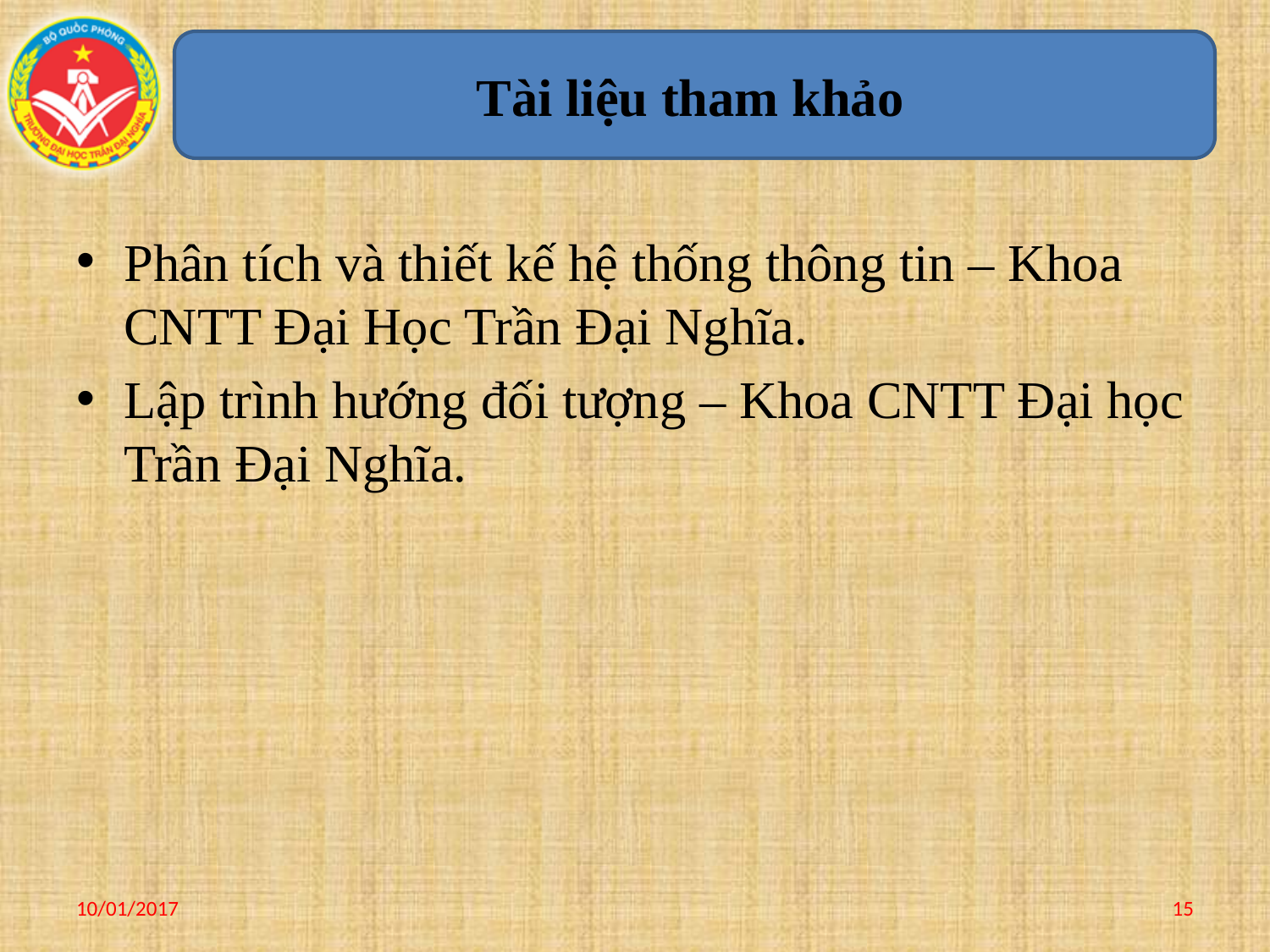

# Tài liệu tham khảo
Phân tích và thiết kế hệ thống thông tin – Khoa CNTT Đại Học Trần Đại Nghĩa.
Lập trình hướng đối tượng – Khoa CNTT Đại học Trần Đại Nghĩa.

10/01/2017
15